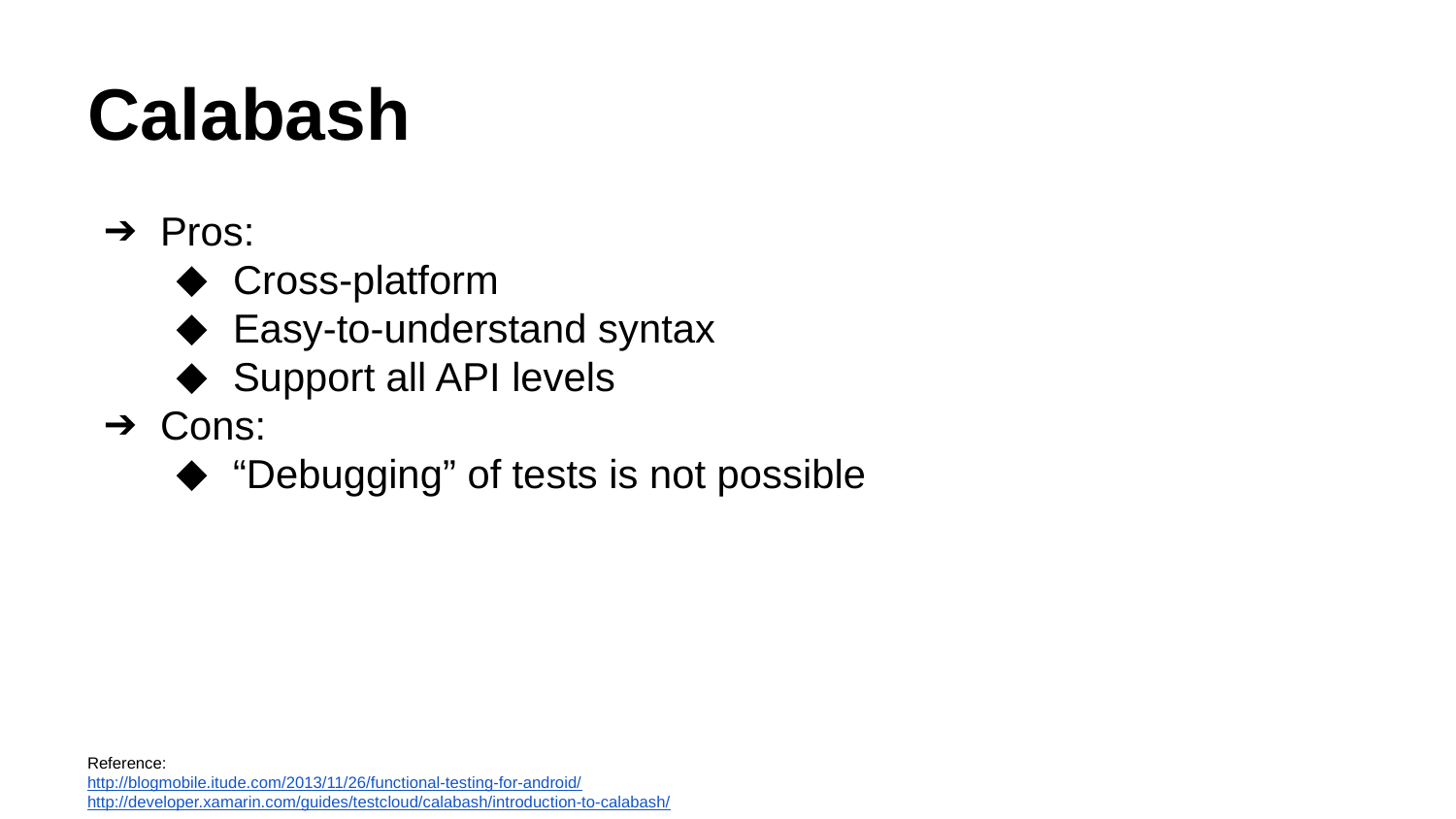

# Calabash
Pros:
Cross-platform
Easy-to-understand syntax
Support all API levels
Cons:
“Debugging” of tests is not possible
Reference:
http://blogmobile.itude.com/2013/11/26/functional-testing-for-android/
http://developer.xamarin.com/guides/testcloud/calabash/introduction-to-calabash/